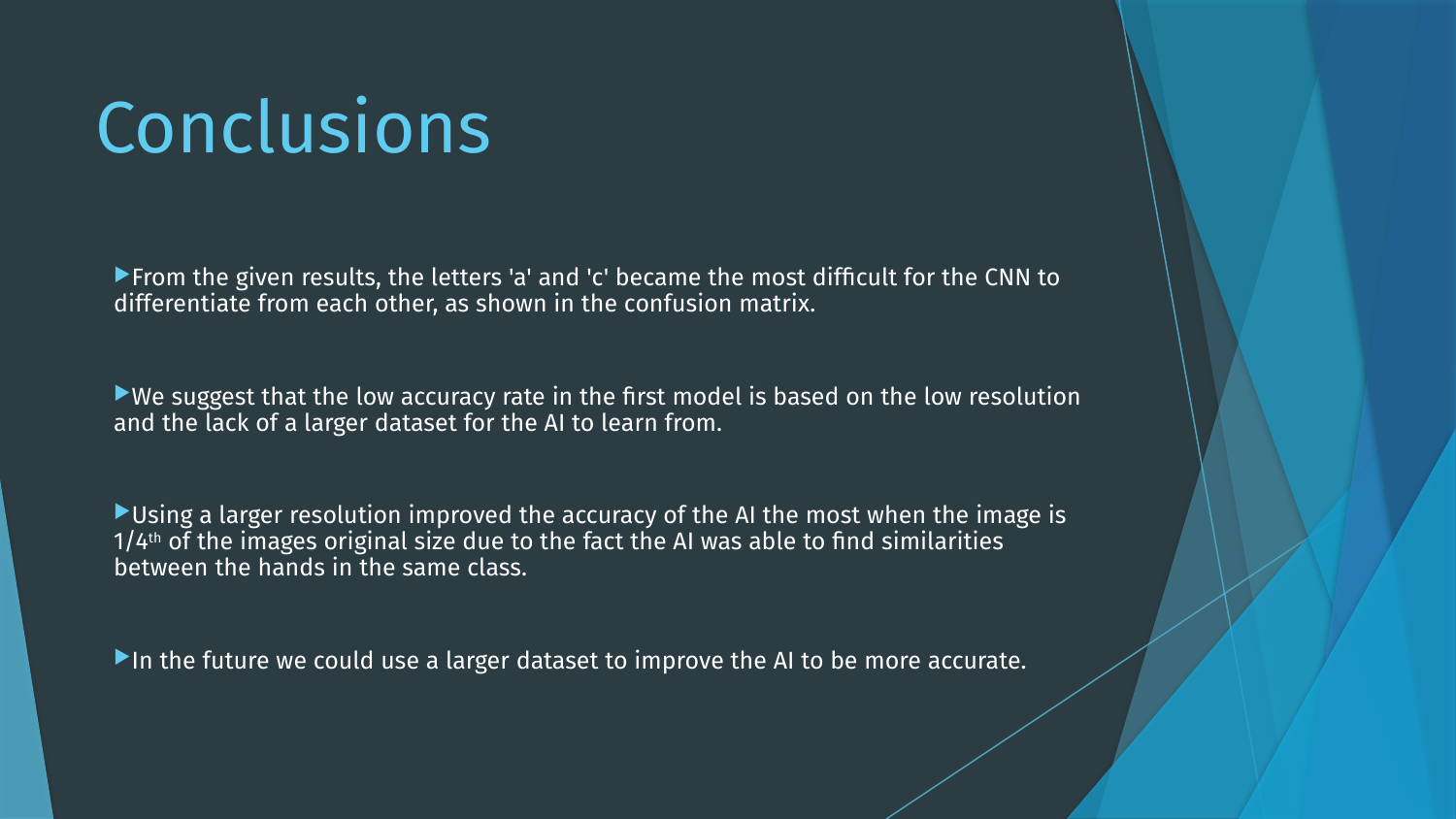

# Conclusions
From the given results, the letters 'a' and 'c' became the most difficult for the CNN to differentiate from each other, as shown in the confusion matrix.

We suggest that the low accuracy rate in the first model is based on the low resolution and the lack of a larger dataset for the AI to learn from.

Using a larger resolution improved the accuracy of the AI the most when the image is 1/4th of the images original size due to the fact the AI was able to find similarities between the hands in the same class.

In the future we could use a larger dataset to improve the AI to be more accurate.